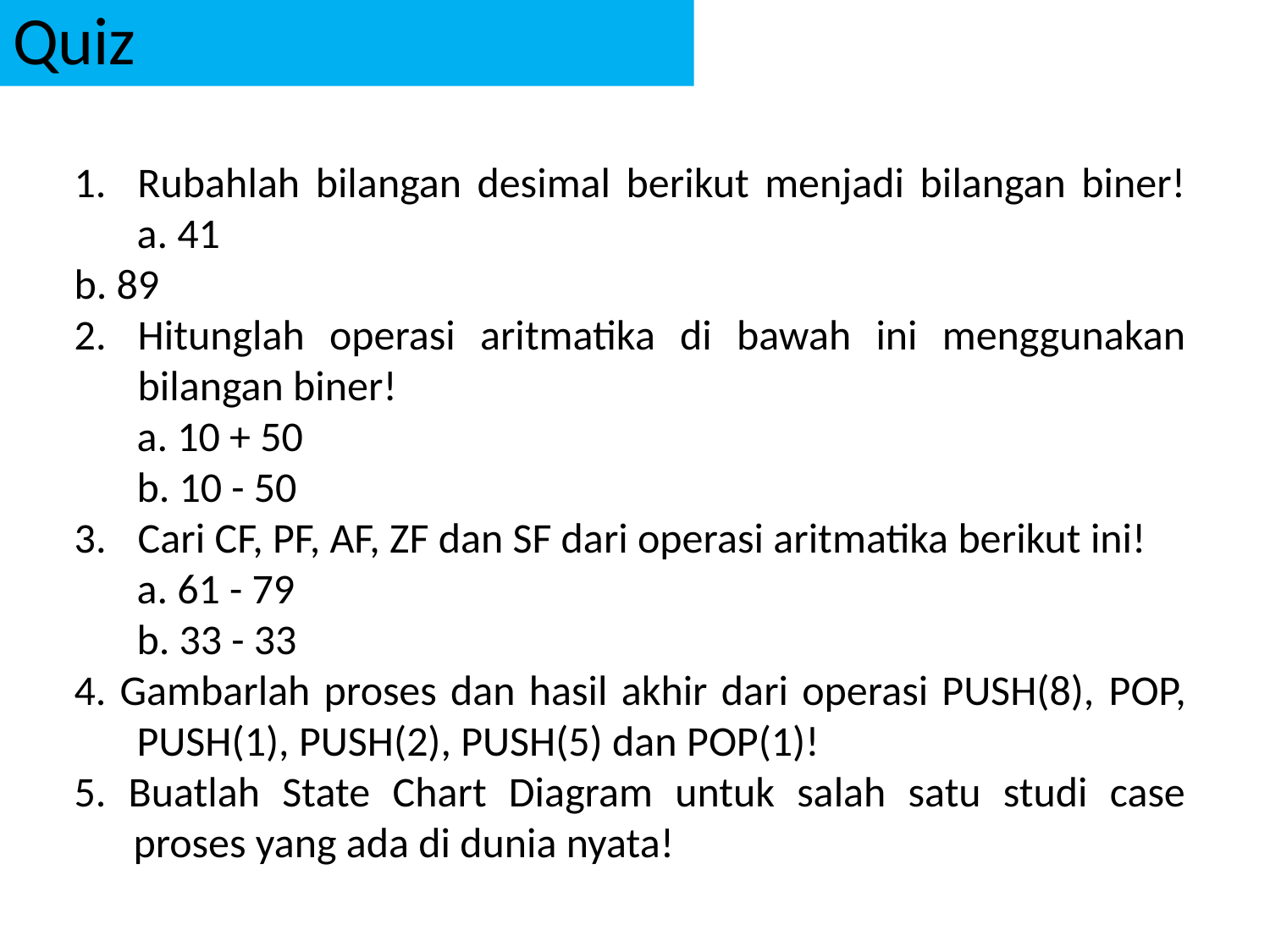

Quiz
1.  Rubahlah bilangan desimal berikut menjadi bilangan biner!
a. 41
b. 89
Hitunglah operasi aritmatika di bawah ini menggunakan bilangan biner!
a. 10 + 50
b. 10 - 50
Cari CF, PF, AF, ZF dan SF dari operasi aritmatika berikut ini!
a. 61 - 79
b. 33 - 33
4. Gambarlah proses dan hasil akhir dari operasi PUSH(8), POP, PUSH(1), PUSH(2), PUSH(5) dan POP(1)!
5. Buatlah State Chart Diagram untuk salah satu studi case proses yang ada di dunia nyata!